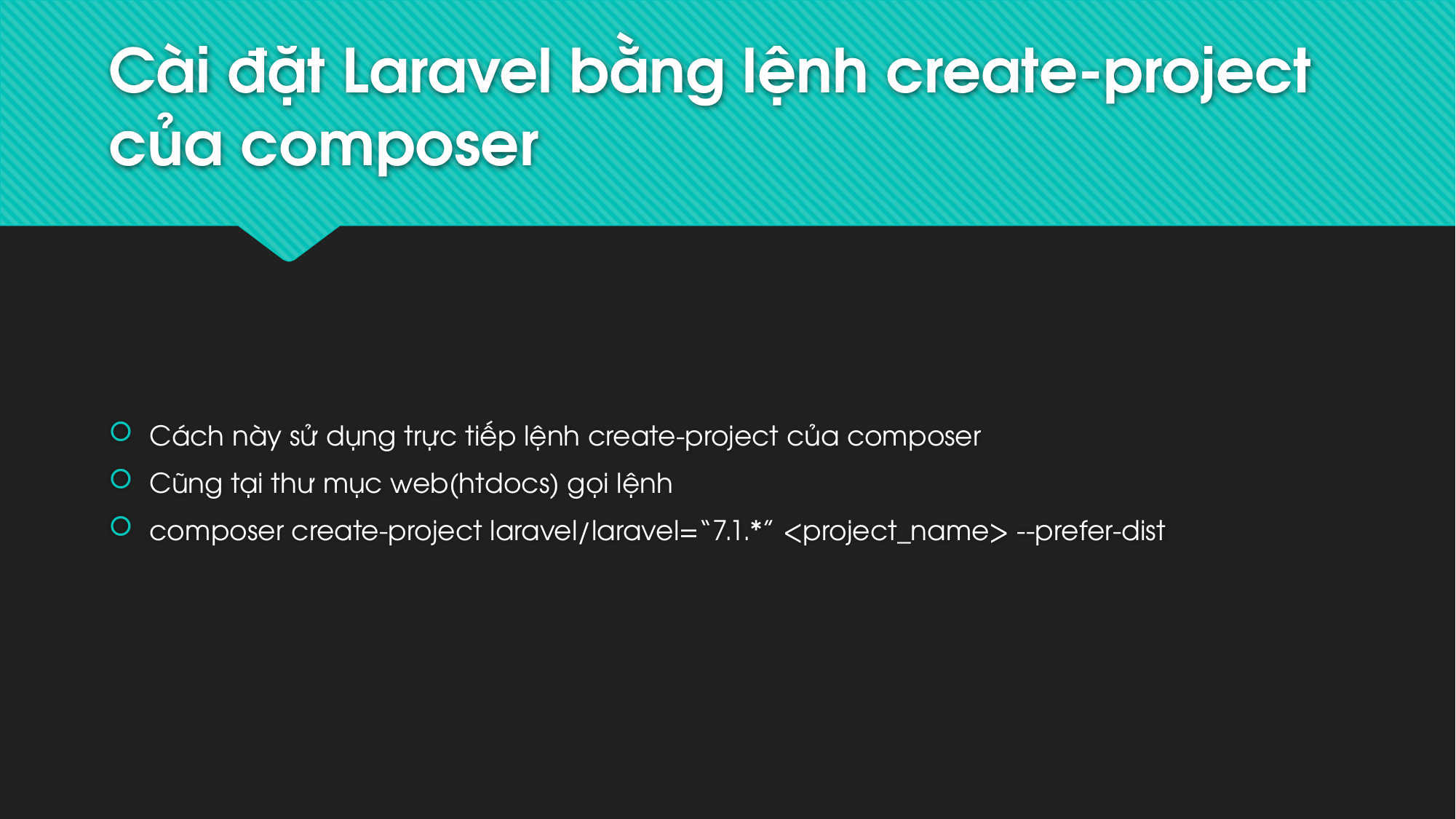

# Cài đặt Laravel bằng lệnh create-project của composer
Cách này sử dụng trực tiếp lệnh create-project của composer
Cũng tại thư mục web(htdocs) gọi lệnh
composer create-project laravel/laravel=“7.1.*” <project_name> --prefer-dist